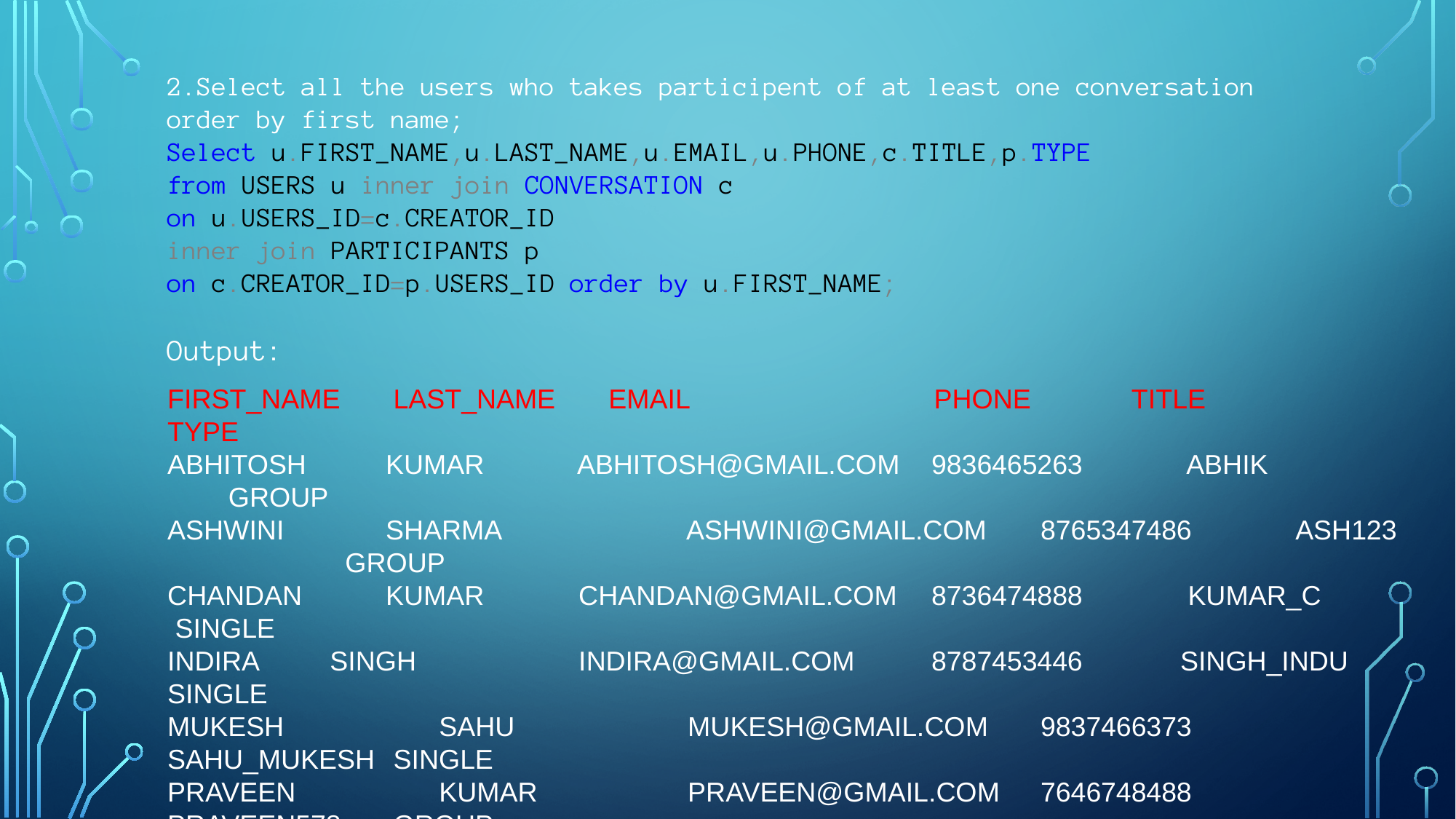

2.Select all the users who takes participent of at least one conversation order by first name;
Select u.FIRST_NAME,u.LAST_NAME,u.EMAIL,u.PHONE,c.TITLE,p.TYPE
from USERS u inner join CONVERSATION c
on u.USERS_ID=c.CREATOR_ID
inner join PARTICIPANTS p
on c.CREATOR_ID=p.USERS_ID order by u.FIRST_NAME;

Output:
FIRST_NAME	 LAST_NAME       EMAIL	                             PHONE	            TITLE	                TYPE
ABHITOSH	KUMAR	           ABHITOSH@GMAIL.COM	9836465263	     ABHIK	                GROUP
ASHWINI  	SHARMA	           ASHWINI@GMAIL.COM	8765347486	     ASH123	         GROUP
CHANDAN	KUMAR	           CHANDAN@GMAIL.COM	8736474888	     KUMAR_C	         SINGLE
INDIRA	       SINGH	           INDIRA@GMAIL.COM	8787453446	    SINGH_INDU       SINGLE
MUKESH	       SAHU	           MUKESH@GMAIL.COM	9837466373 	    SAHU_MUKESH	 SINGLE
PRAVEEN	       KUMAR	           PRAVEEN@GMAIL.COM	7646748488	    PRAVEEN578	 GROUP
RAHUL	       RAJ	                  RAJ@GMAIL.COM	       7763647488	    RAJ_RAHUL	        SINGLE
RAKESH	       SHARMA	          RAKESH@GMAIL.COM	9345447488      RAKESH958	        GROUP
RITURAJ	       BHARTI	          RITURAJ@GMAIL.COM	8765347486	    BHARTI	               SINGLE
SAHIL	       KHAN	          SAHIL@GMAIL.COM	       9837447744	   KHAN_SAHIL	GROUP